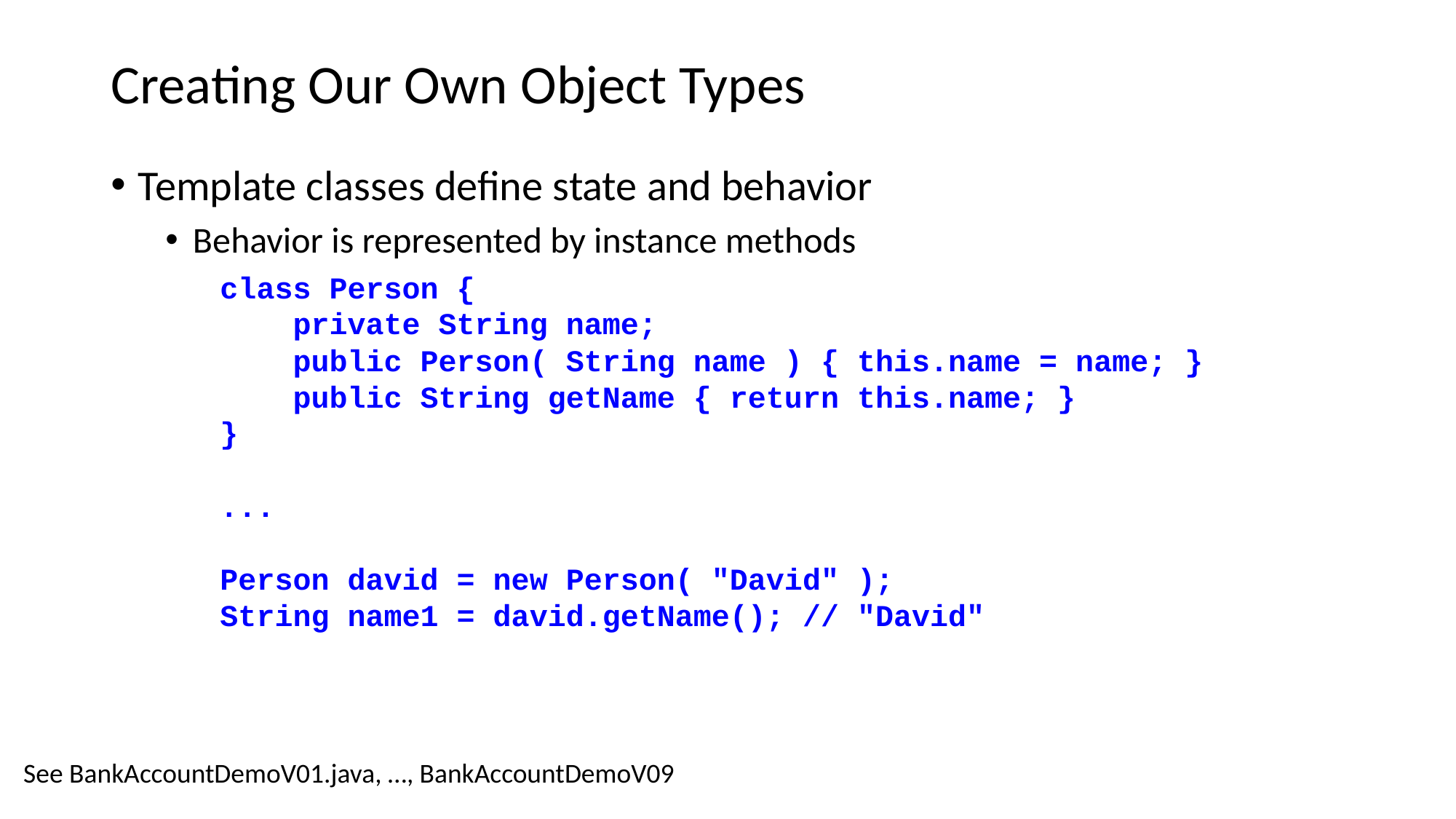

# Creating Our Own Object Types
Template classes define state and behavior
Behavior is represented by instance methods
class Person {
    private String name;
    public Person( String name ) { this.name = name; }
    public String getName { return this.name; }
}
...
Person david = new Person( "David" );
String name1 = david.getName(); // "David"
See BankAccountDemoV01.java, …, BankAccountDemoV09